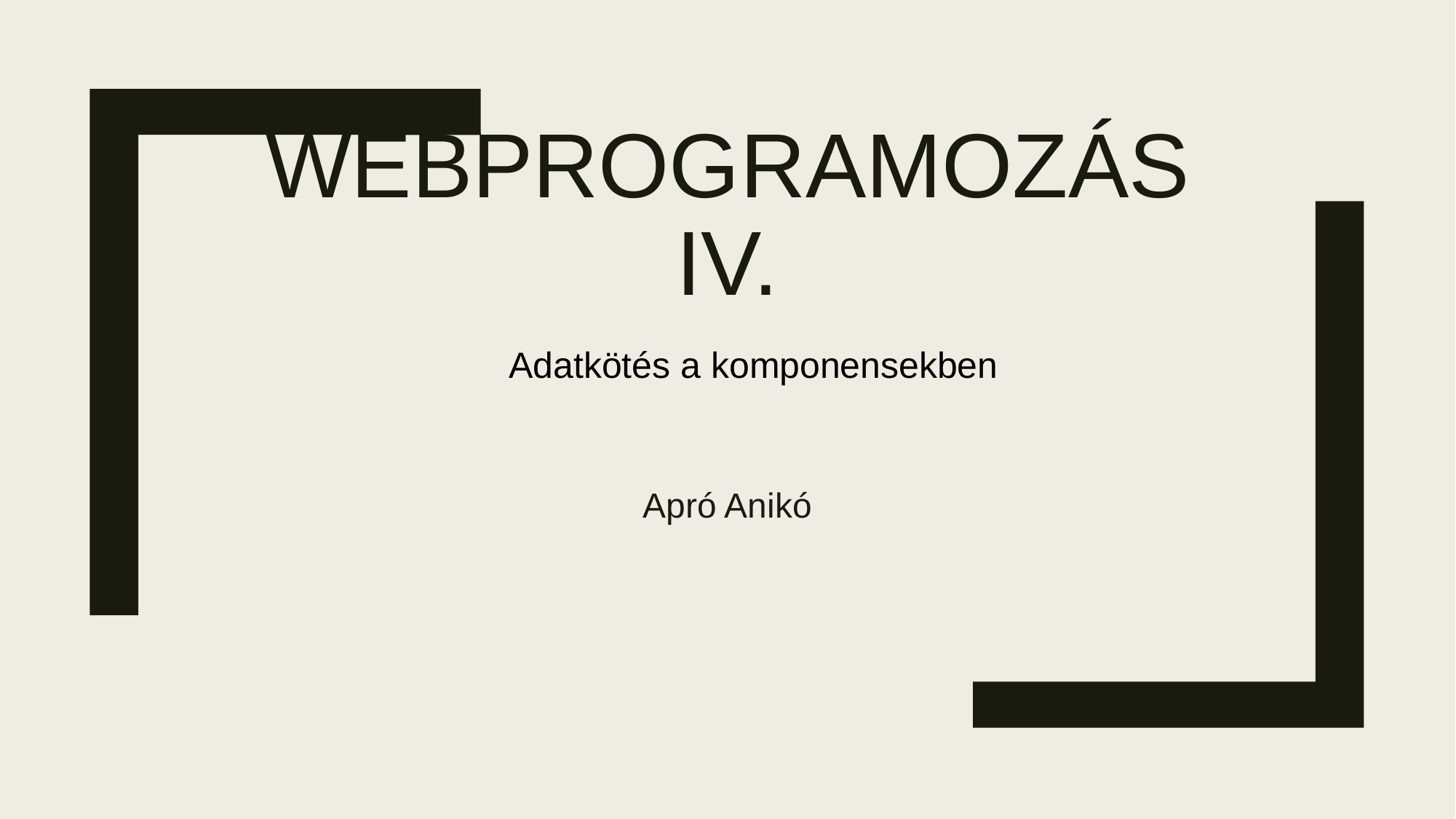

# Webprogramozás iv.
Adatkötés a komponensekben
Apró Anikó